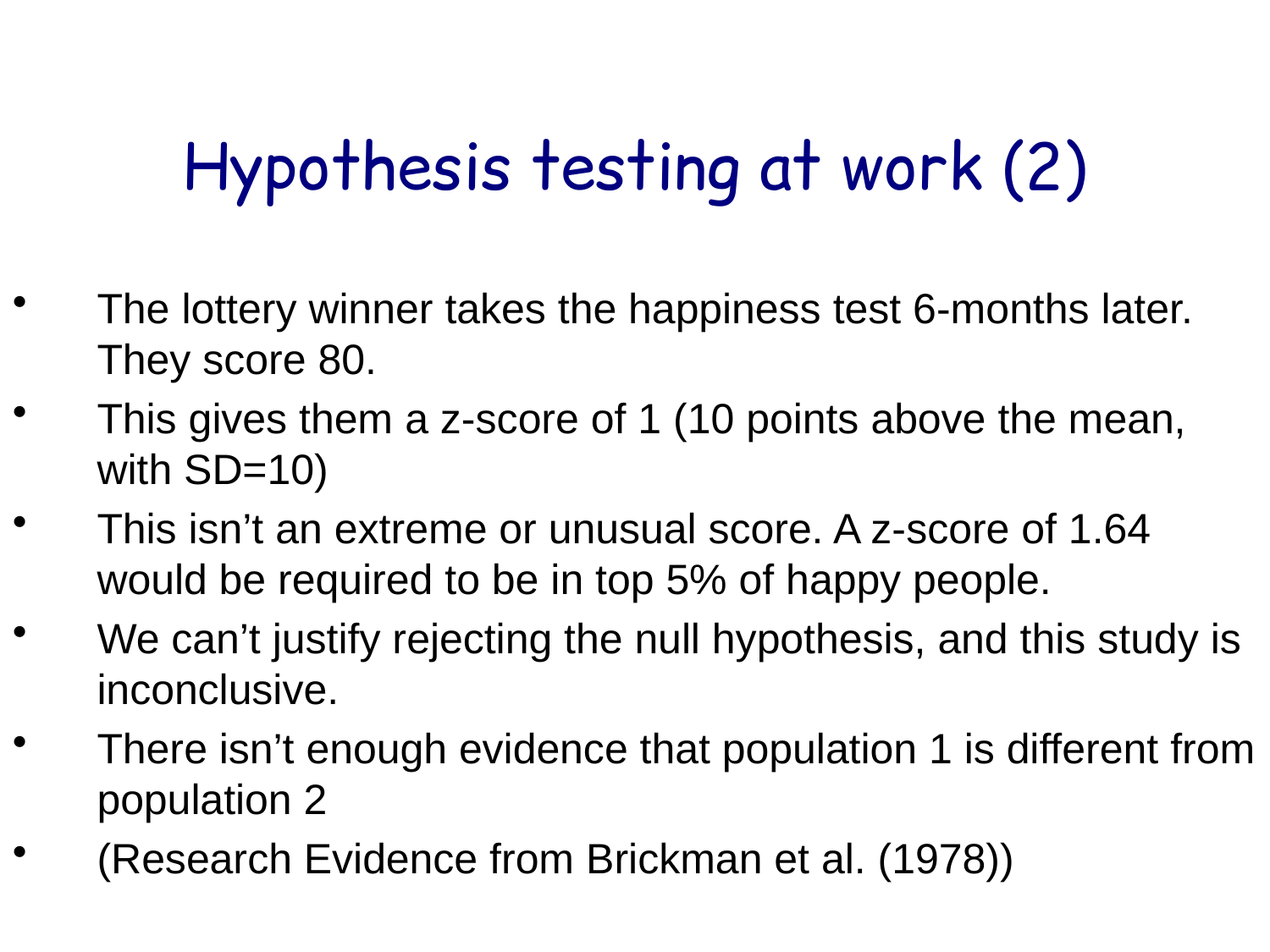

Hypothesis testing at work (2)
The lottery winner takes the happiness test 6-months later. They score 80.
This gives them a z-score of 1 (10 points above the mean, with SD=10)
This isn’t an extreme or unusual score. A z-score of 1.64 would be required to be in top 5% of happy people.
We can’t justify rejecting the null hypothesis, and this study is inconclusive.
There isn’t enough evidence that population 1 is different from population 2
(Research Evidence from Brickman et al. (1978))